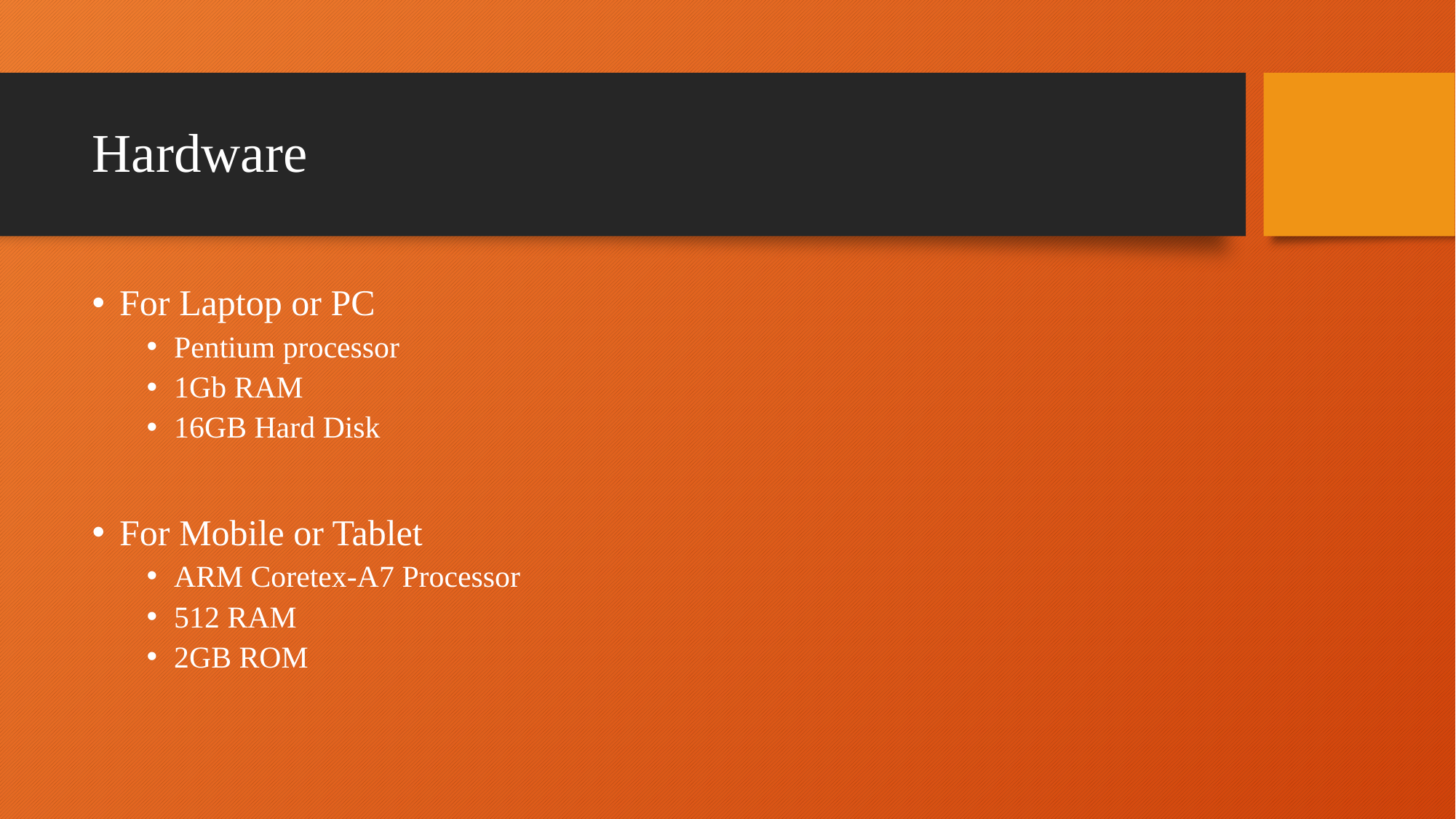

# Hardware
For Laptop or PC
Pentium processor
1Gb RAM
16GB Hard Disk

For Mobile or Tablet
ARM Coretex-A7 Processor
512 RAM
2GB ROM